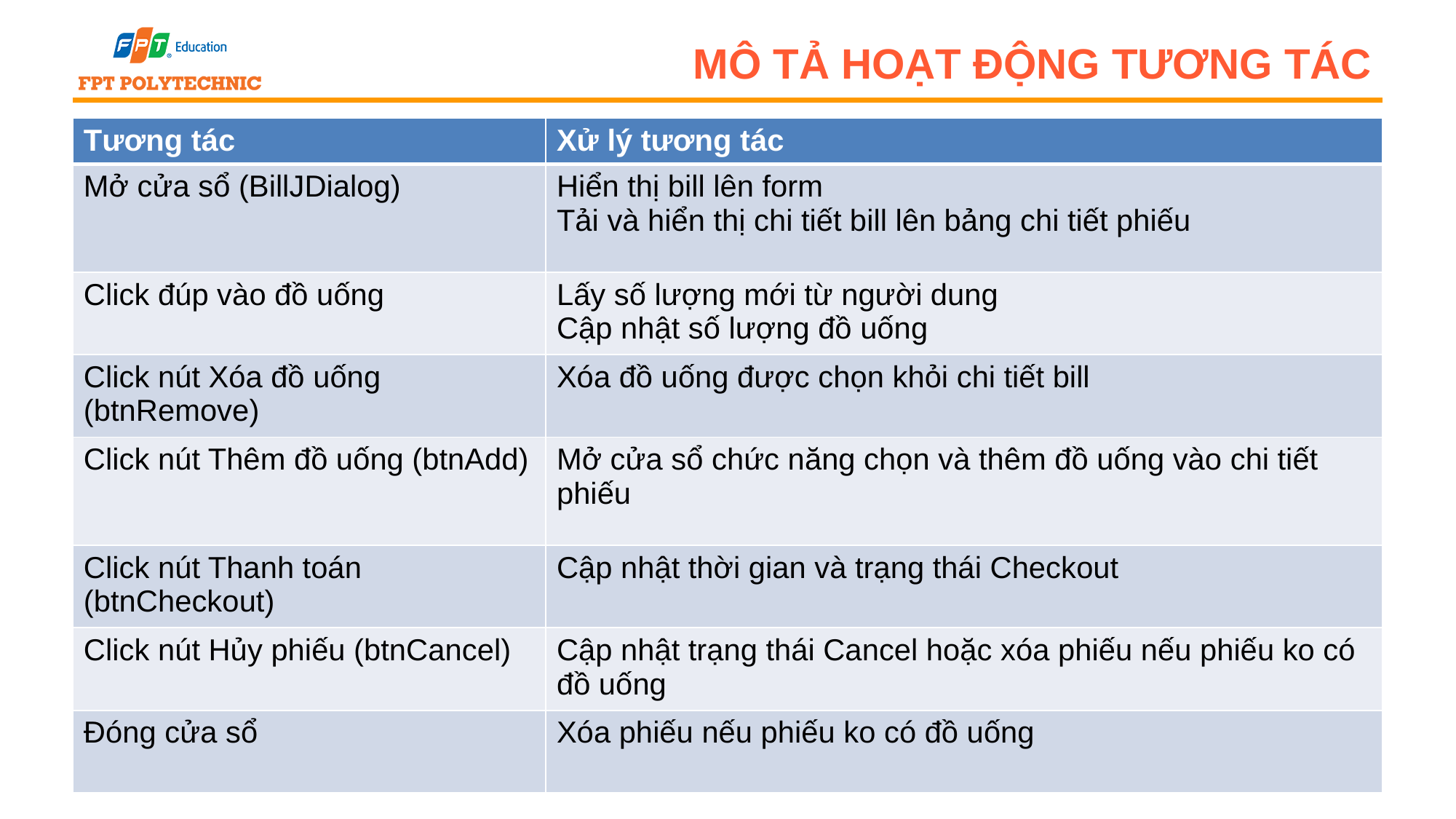

# Mô tả hoạt động tương tác
| Tương tác | Xử lý tương tác |
| --- | --- |
| Mở cửa sổ (BillJDialog) | Hiển thị bill lên form Tải và hiển thị chi tiết bill lên bảng chi tiết phiếu |
| Click đúp vào đồ uống | Lấy số lượng mới từ người dung Cập nhật số lượng đồ uống |
| Click nút Xóa đồ uống (btnRemove) | Xóa đồ uống được chọn khỏi chi tiết bill |
| Click nút Thêm đồ uống (btnAdd) | Mở cửa sổ chức năng chọn và thêm đồ uống vào chi tiết phiếu |
| Click nút Thanh toán (btnCheckout) | Cập nhật thời gian và trạng thái Checkout |
| Click nút Hủy phiếu (btnCancel) | Cập nhật trạng thái Cancel hoặc xóa phiếu nếu phiếu ko có đồ uống |
| Đóng cửa sổ | Xóa phiếu nếu phiếu ko có đồ uống |